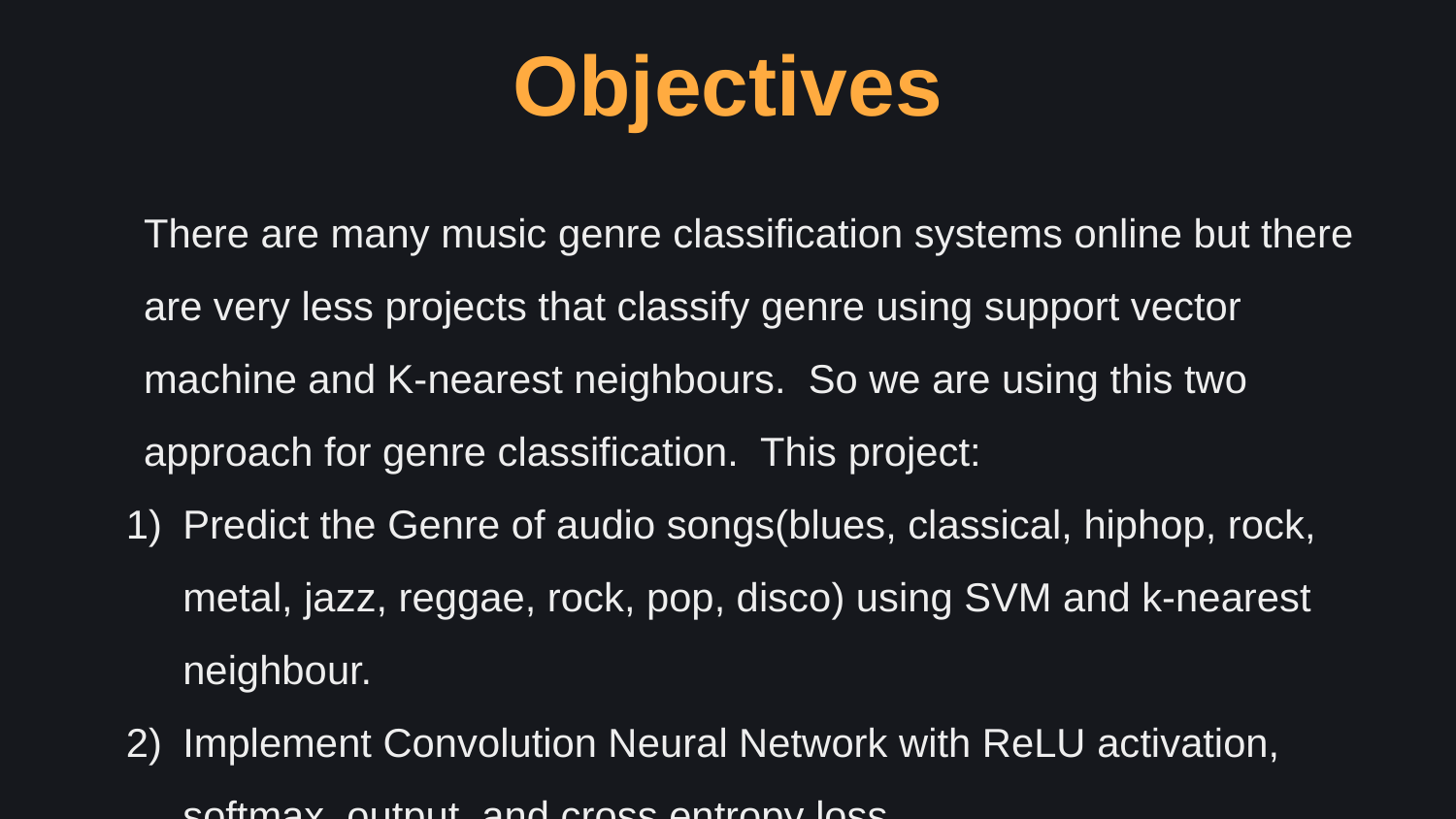

# Objectives
There are many music genre classification systems online but there are very less projects that classify genre using support vector machine and K-nearest neighbours.  So we are using this two approach for genre classification.  This project:

Predict the Genre of audio songs(blues, classical, hiphop, rock, metal, jazz, reggae, rock, pop, disco) using SVM and k-nearest neighbour.
Implement Convolution Neural Network with ReLU activation, softmax  output, and cross entropy loss.